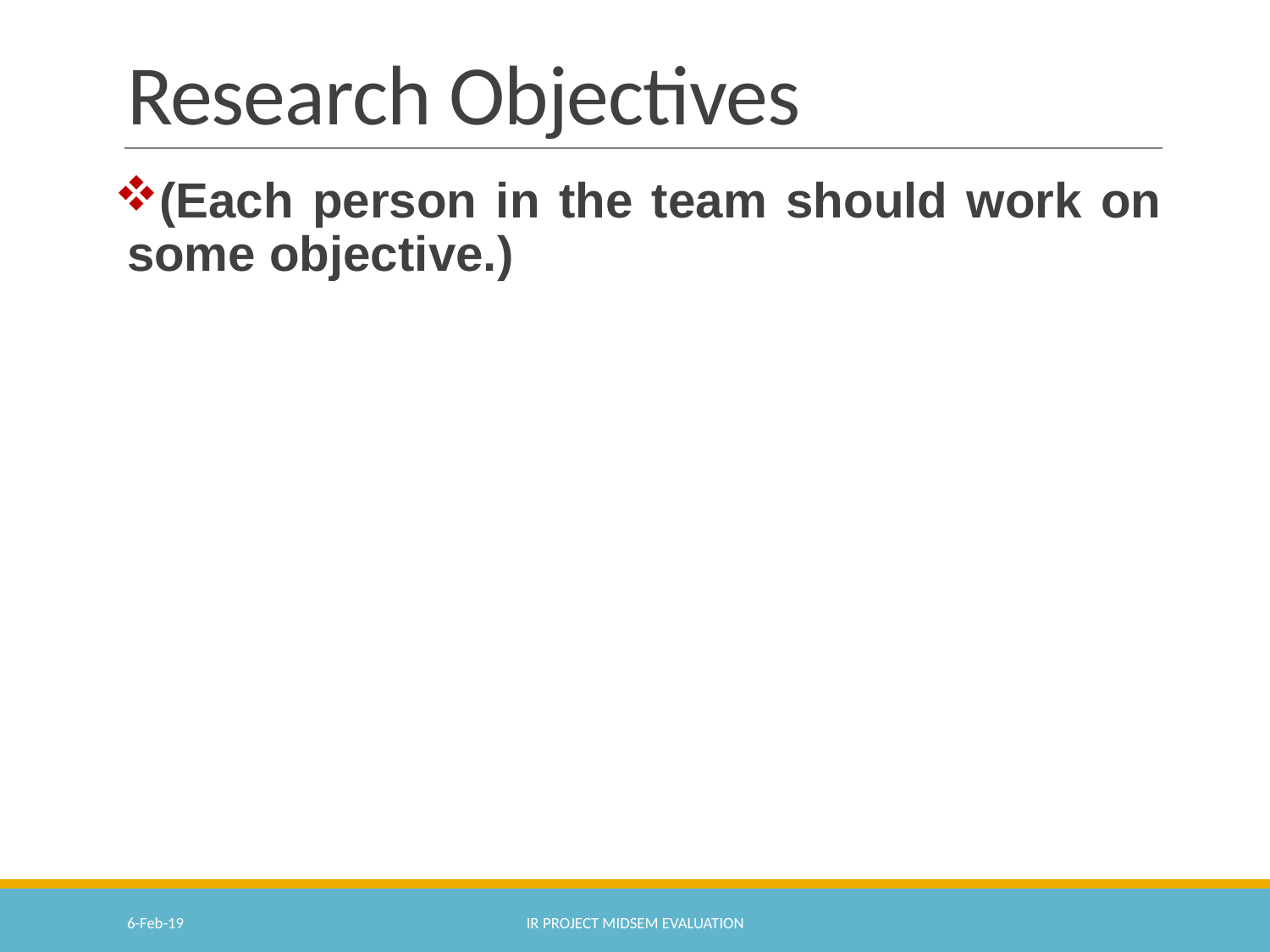

# Research Objectives
(Each person in the team should work on some objective.)
6-Feb-19
IR Project Midsem Evaluation